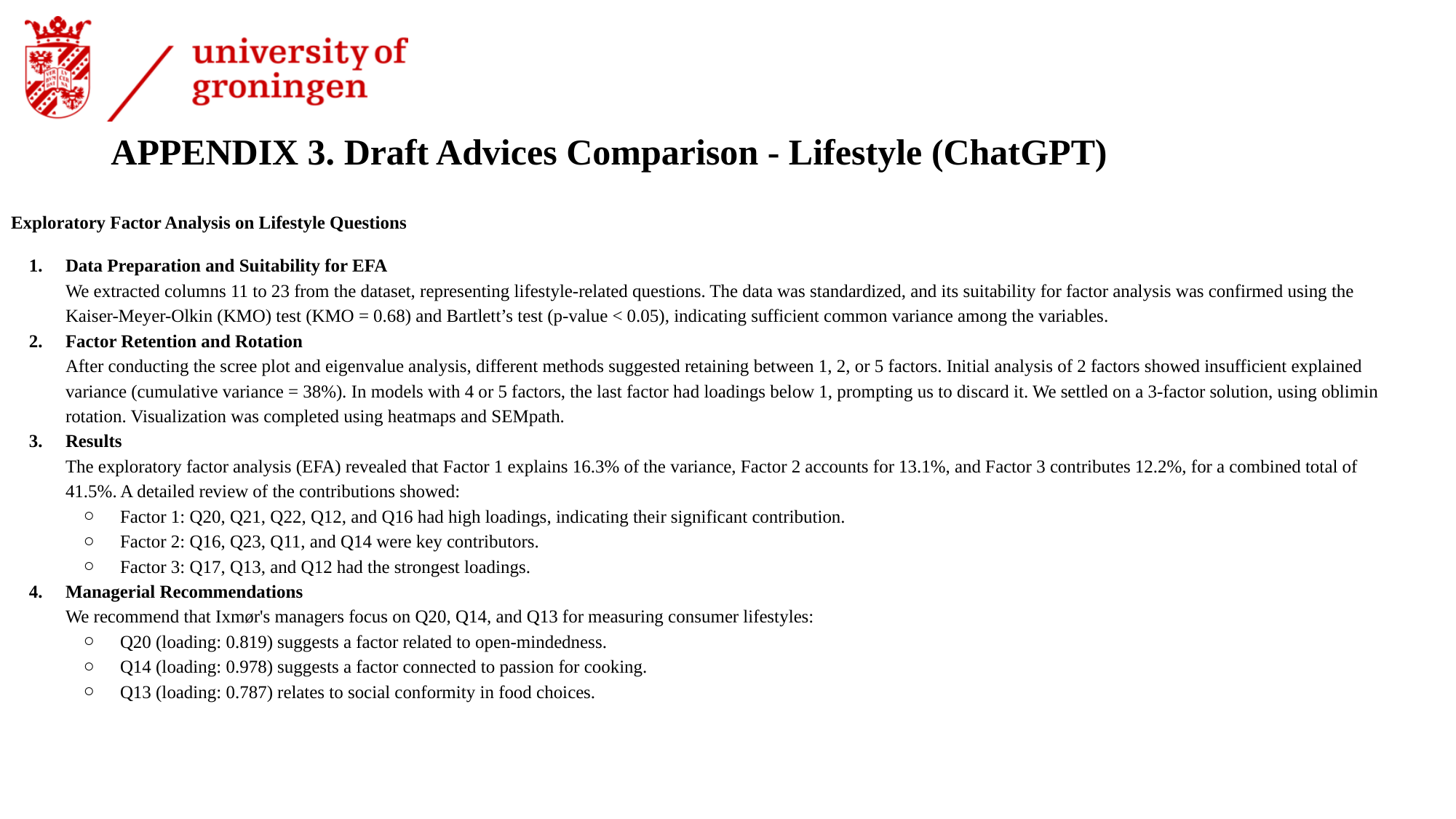

# APPENDIX 3. Draft Advices Comparison - Lifestyle (ChatGPT)
Exploratory Factor Analysis on Lifestyle Questions
Data Preparation and Suitability for EFA
We extracted columns 11 to 23 from the dataset, representing lifestyle-related questions. The data was standardized, and its suitability for factor analysis was confirmed using the Kaiser-Meyer-Olkin (KMO) test (KMO = 0.68) and Bartlett’s test (p-value < 0.05), indicating sufficient common variance among the variables.
Factor Retention and Rotation
After conducting the scree plot and eigenvalue analysis, different methods suggested retaining between 1, 2, or 5 factors. Initial analysis of 2 factors showed insufficient explained variance (cumulative variance = 38%). In models with 4 or 5 factors, the last factor had loadings below 1, prompting us to discard it. We settled on a 3-factor solution, using oblimin rotation. Visualization was completed using heatmaps and SEMpath.
Results
The exploratory factor analysis (EFA) revealed that Factor 1 explains 16.3% of the variance, Factor 2 accounts for 13.1%, and Factor 3 contributes 12.2%, for a combined total of 41.5%. A detailed review of the contributions showed:
Factor 1: Q20, Q21, Q22, Q12, and Q16 had high loadings, indicating their significant contribution.
Factor 2: Q16, Q23, Q11, and Q14 were key contributors.
Factor 3: Q17, Q13, and Q12 had the strongest loadings.
Managerial Recommendations
We recommend that Ixmør's managers focus on Q20, Q14, and Q13 for measuring consumer lifestyles:
Q20 (loading: 0.819) suggests a factor related to open-mindedness.
Q14 (loading: 0.978) suggests a factor connected to passion for cooking.
Q13 (loading: 0.787) relates to social conformity in food choices.